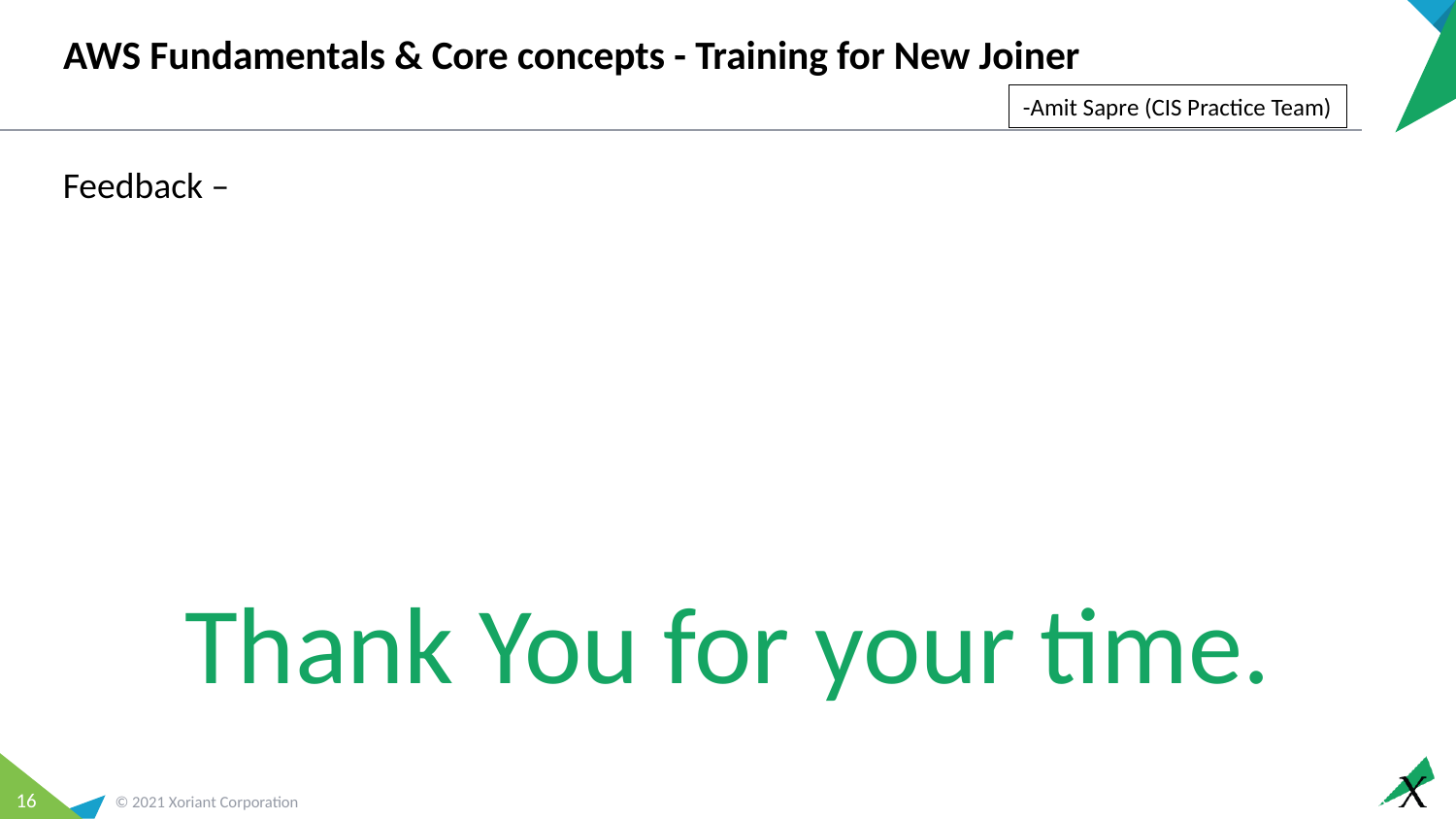

AWS Fundamentals & Core concepts - Training for New Joiner
-Amit Sapre (CIS Practice Team)
Feedback –

Thank You for your time.